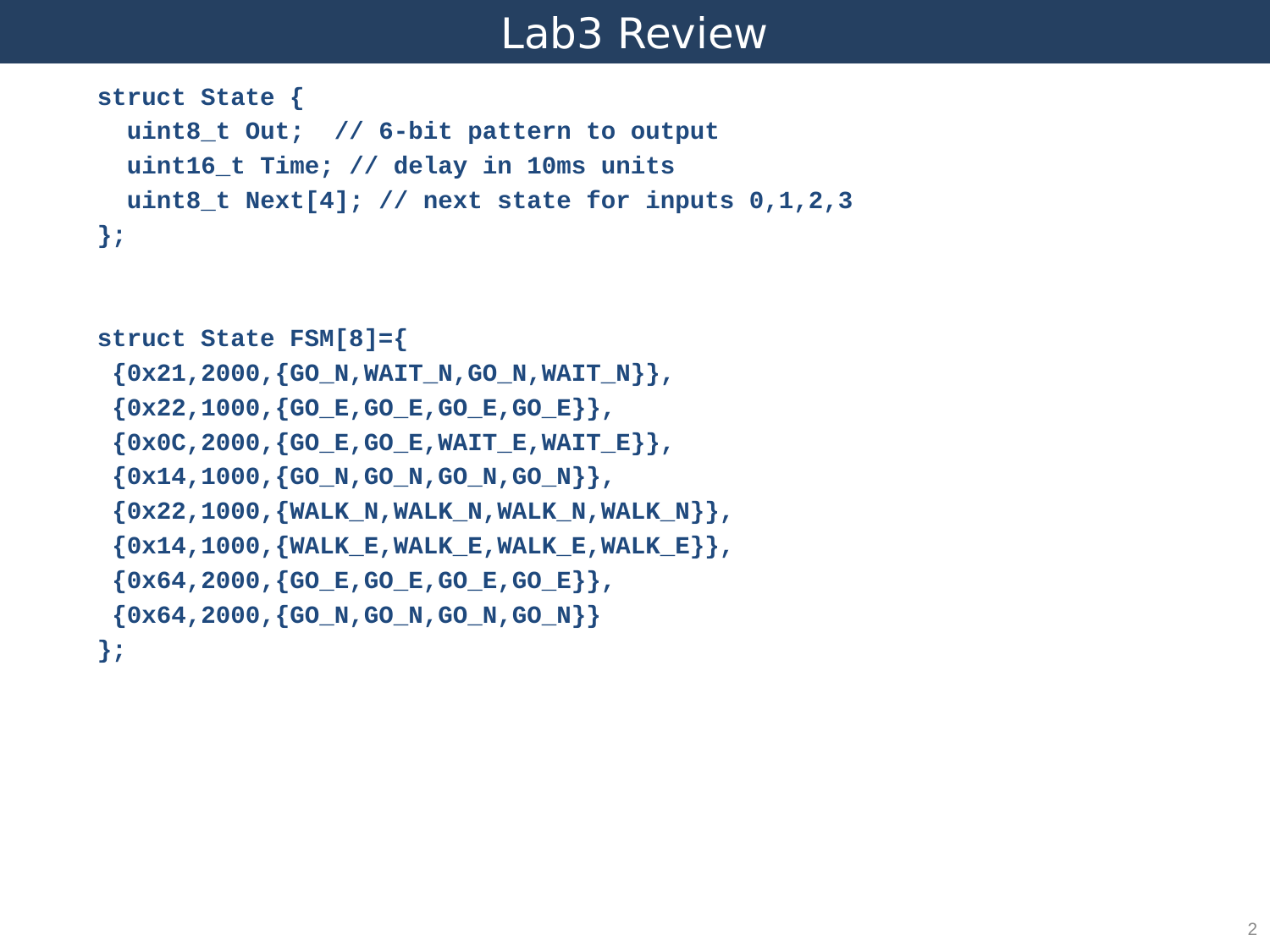

Lab3 Review
struct State {
  uint8_t Out;  // 6-bit pattern to output
  uint16_t Time; // delay in 10ms units
  uint8_t Next[4]; // next state for inputs 0,1,2,3
};

struct State FSM[8]={
 {0x21,2000,{GO_N,WAIT_N,GO_N,WAIT_N}},
 {0x22,1000,{GO_E,GO_E,GO_E,GO_E}},
 {0x0C,2000,{GO_E,GO_E,WAIT_E,WAIT_E}},
 {0x14,1000,{GO_N,GO_N,GO_N,GO_N}},
 {0x22,1000,{WALK_N,WALK_N,WALK_N,WALK_N}},
 {0x14,1000,{WALK_E,WALK_E,WALK_E,WALK_E}},
 {0x64,2000,{GO_E,GO_E,GO_E,GO_E}},
 {0x64,2000,{GO_N,GO_N,GO_N,GO_N}}
};

2